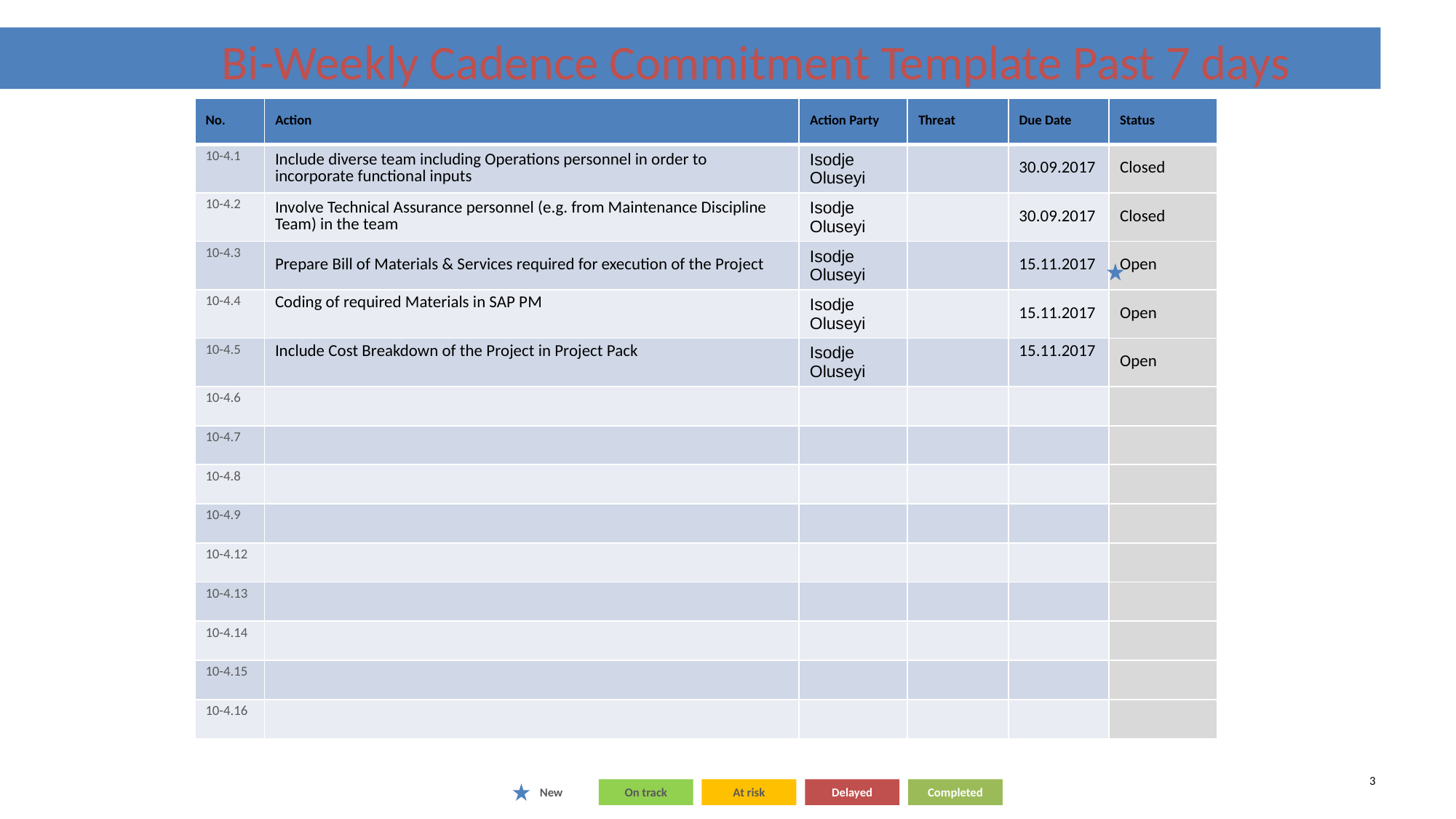

# Bi-Weekly Cadence Commitment Template Past 7 days
| No. | Action | Action Party | Threat | Due Date | Status |
| --- | --- | --- | --- | --- | --- |
| 10-4.1 | Include diverse team including Operations personnel in order to incorporate functional inputs | Isodje Oluseyi |  | 30.09.2017 | Closed |
| 10-4.2 | Involve Technical Assurance personnel (e.g. from Maintenance Discipline Team) in the team | Isodje Oluseyi |  | 30.09.2017 | Closed |
| 10-4.3 | Prepare Bill of Materials & Services required for execution of the Project | Isodje Oluseyi |  | 15.11.2017 | Open |
| 10-4.4 | Coding of required Materials in SAP PM | Isodje Oluseyi |  | 15.11.2017 | Open |
| 10-4.5 | Include Cost Breakdown of the Project in Project Pack | Isodje Oluseyi |  | 15.11.2017 | Open |
| 10-4.6 |  |  |  |  |  |
| 10-4.7 |  |  |  |  |  |
| 10-4.8 |  |  |  |  |  |
| 10-4.9 |  |  |  |  |  |
| 10-4.12 |  |  |  |  |  |
| 10-4.13 |  |  |  |  |  |
| 10-4.14 |  |  |  |  |  |
| 10-4.15 |  |  |  |  |  |
| 10-4.16 |  |  |  |  |  |

New
On track
At risk
Delayed
Completed